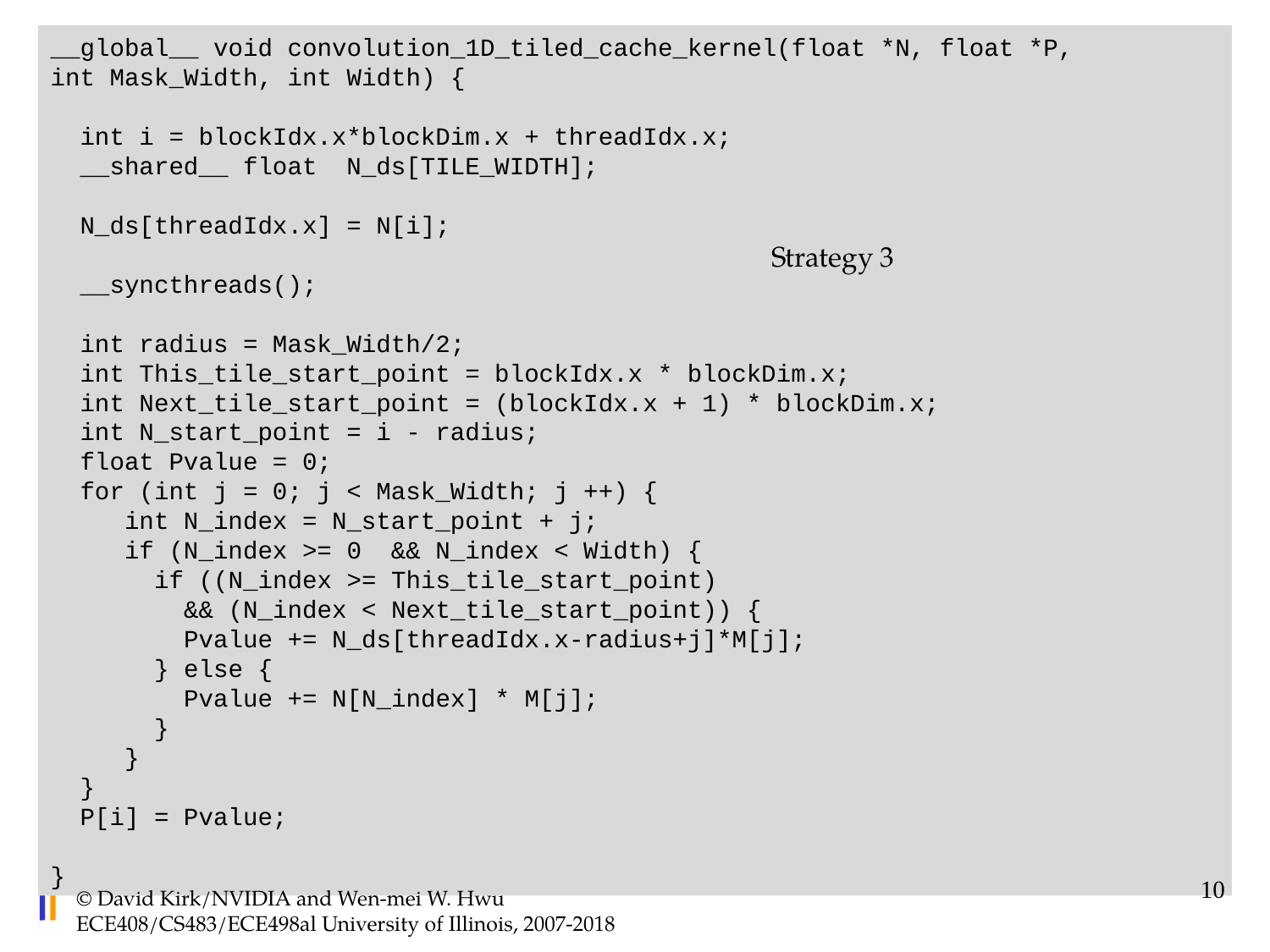

__global__ void convolution_1D_tiled_cache_kernel(float *N, float *P,
int Mask_Width, int Width) {

  int i = blockIdx.x*blockDim.x + threadIdx.x;
  __shared__ float  N_ds[TILE_WIDTH];

  N_ds[threadIdx.x] = N[i];

  __syncthreads();

  int radius = Mask_Width/2;
  int This_tile_start_point = blockIdx.x * blockDim.x;
  int Next_tile_start_point = (blockIdx.x + 1) * blockDim.x;
  int N_start_point = i - radius;
  float Pvalue = 0;
  for (int j = 0; j < Mask_Width; j ++) {
     int N_index = N_start_point + j;
     if (N_index >= 0  && N_index < Width) {
       if ((N_index >= This_tile_start_point)
         && (N_index < Next_tile_start_point)) {
         Pvalue += N_ds[threadIdx.x-radius+j]*M[j];
       } else {
         Pvalue += N[N_index] * M[j];
       }
     }
  }
  P[i] = Pvalue;

}
Strategy 3
10
© David Kirk/NVIDIA and Wen-mei W. Hwu       ECE408/CS483/ECE498al University of Illinois, 2007-2018